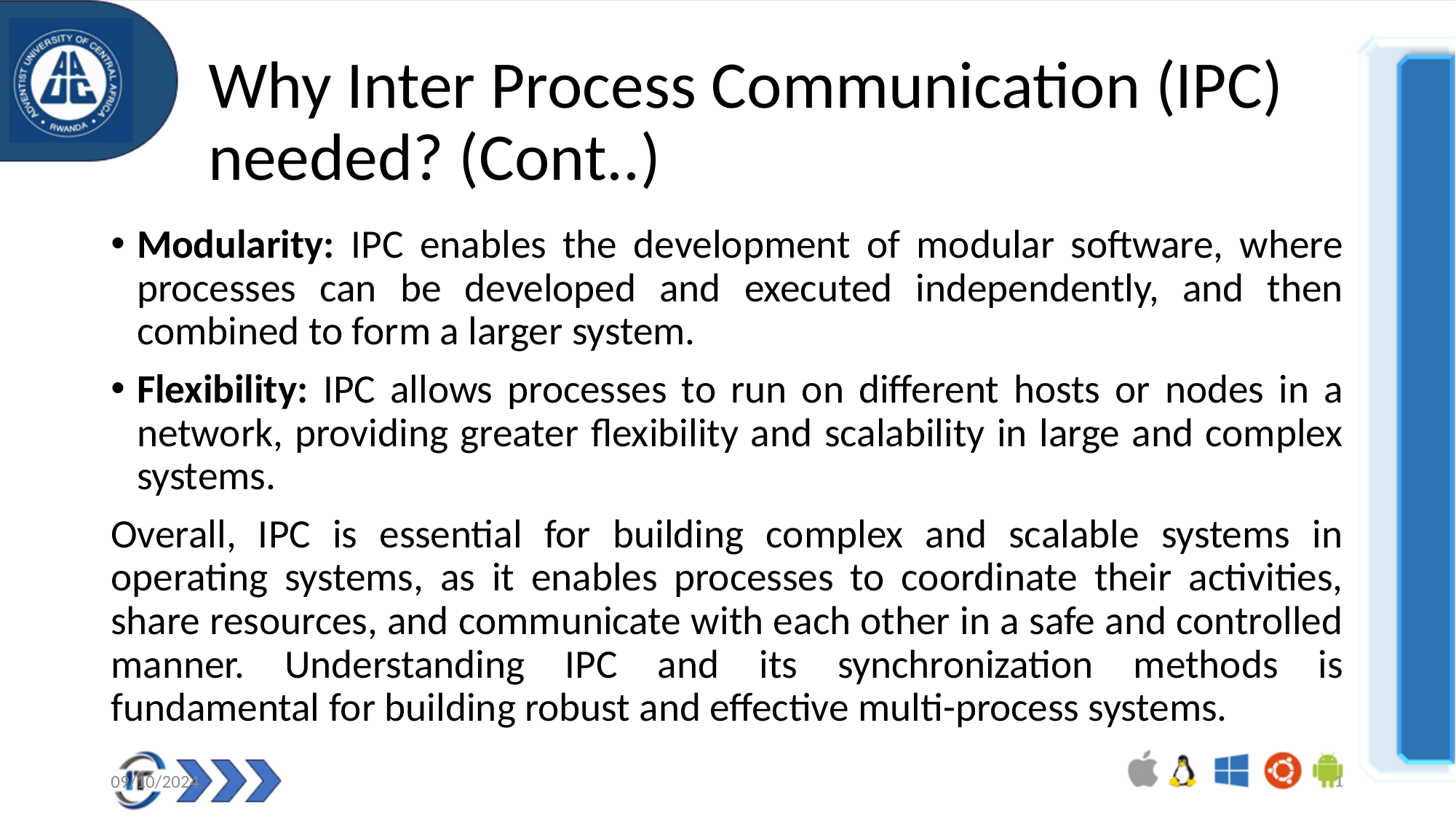

# Why Inter Process Communication (IPC) needed? (Cont..)
Modularity: IPC enables the development of modular software, where processes can be developed and executed independently, and then combined to form a larger system.
Flexibility: IPC allows processes to run on different hosts or nodes in a network, providing greater flexibility and scalability in large and complex systems.
Overall, IPC is essential for building complex and scalable systems in operating systems, as it enables processes to coordinate their activities, share resources, and communicate with each other in a safe and controlled manner. Understanding IPC and its synchronization methods is fundamental for building robust and effective multi-process systems.
09/10/2024